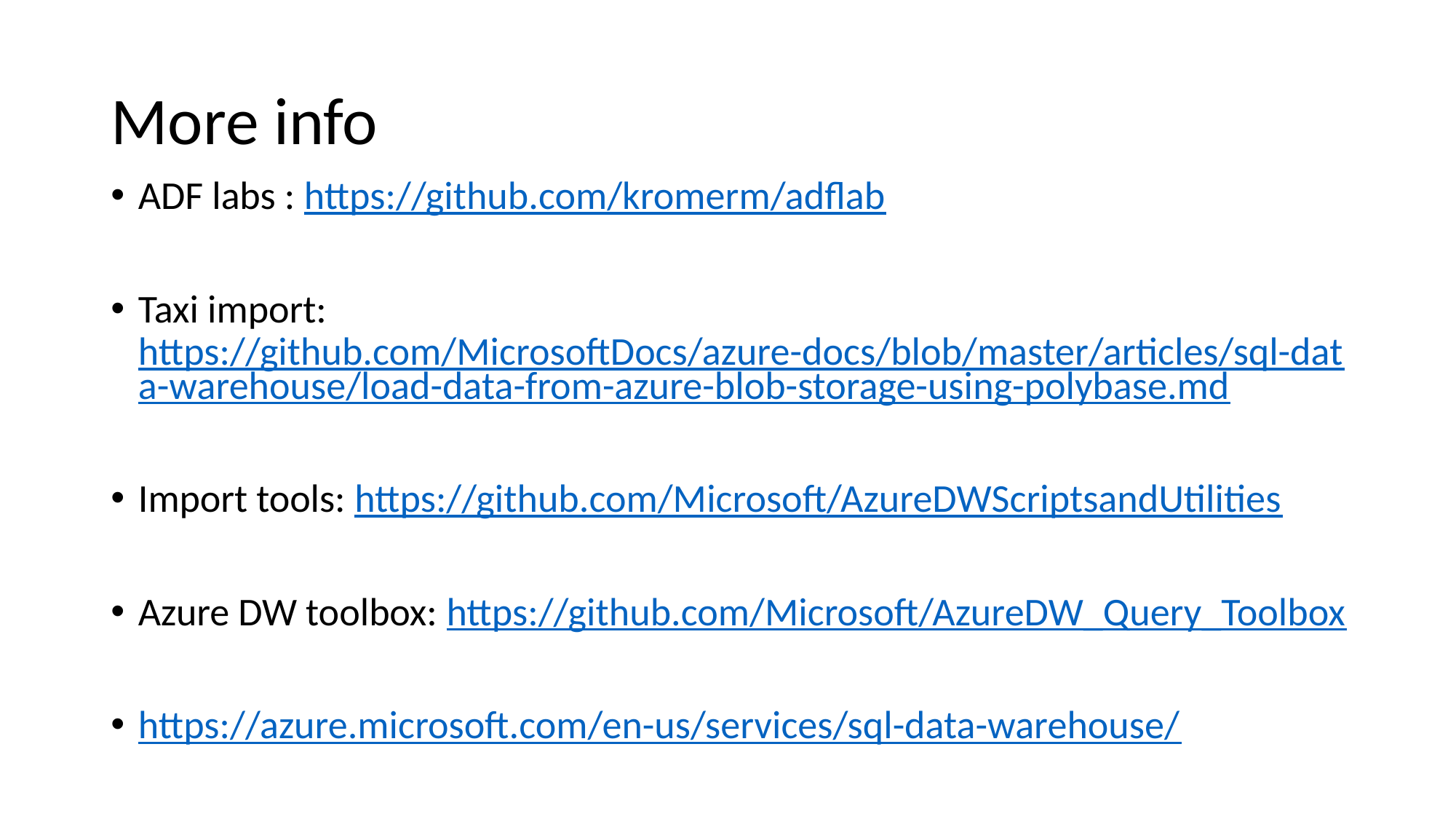

# More info
ADF labs : https://github.com/kromerm/adflab

Taxi import: https://github.com/MicrosoftDocs/azure-docs/blob/master/articles/sql-data-warehouse/load-data-from-azure-blob-storage-using-polybase.md

Import tools: https://github.com/Microsoft/AzureDWScriptsandUtilities

Azure DW toolbox: https://github.com/Microsoft/AzureDW_Query_Toolbox

https://azure.microsoft.com/en-us/services/sql-data-warehouse/